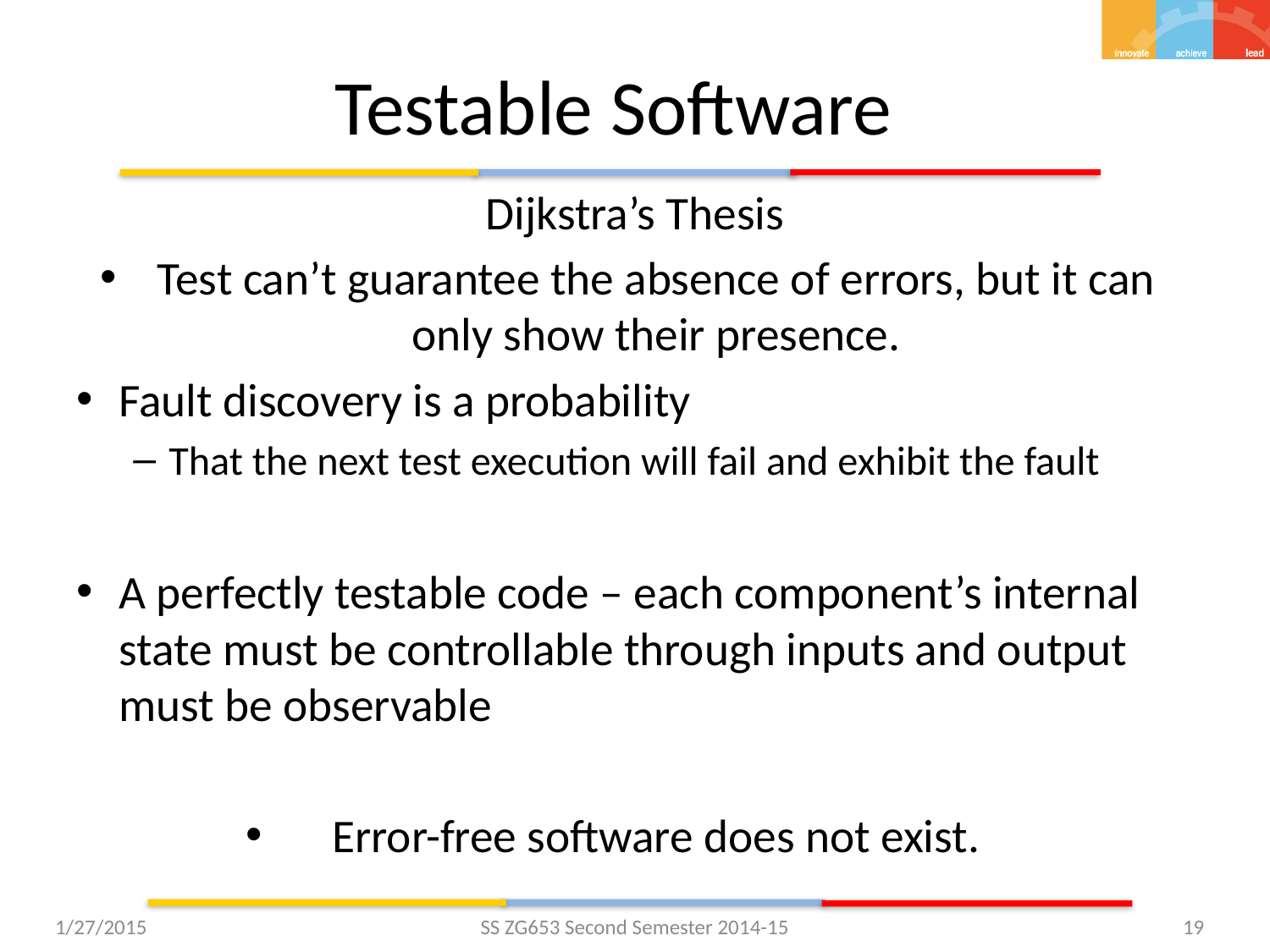

# Testable Software
Dijkstra’s Thesis
Test can’t guarantee the absence of errors, but it can only show their presence.
Fault discovery is a probability
That the next test execution will fail and exhibit the fault

A perfectly testable code – each component’s internal state must be controllable through inputs and output must be observable

Error-free software does not exist.
1/27/2015
SS ZG653 Second Semester 2014-15
19